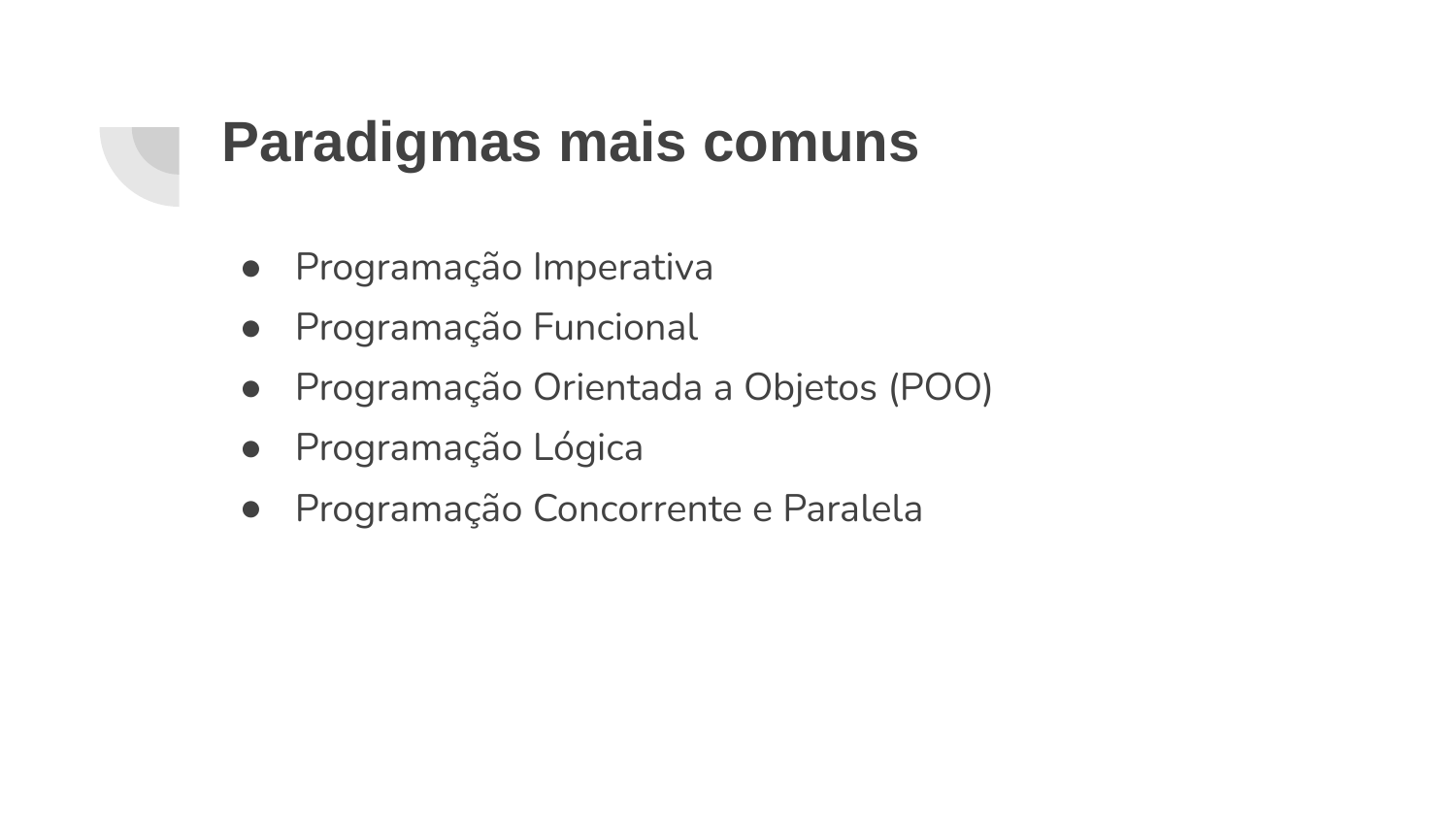

# Paradigmas mais comuns
Programação Imperativa
Programação Funcional
Programação Orientada a Objetos (POO)
Programação Lógica
Programação Concorrente e Paralela